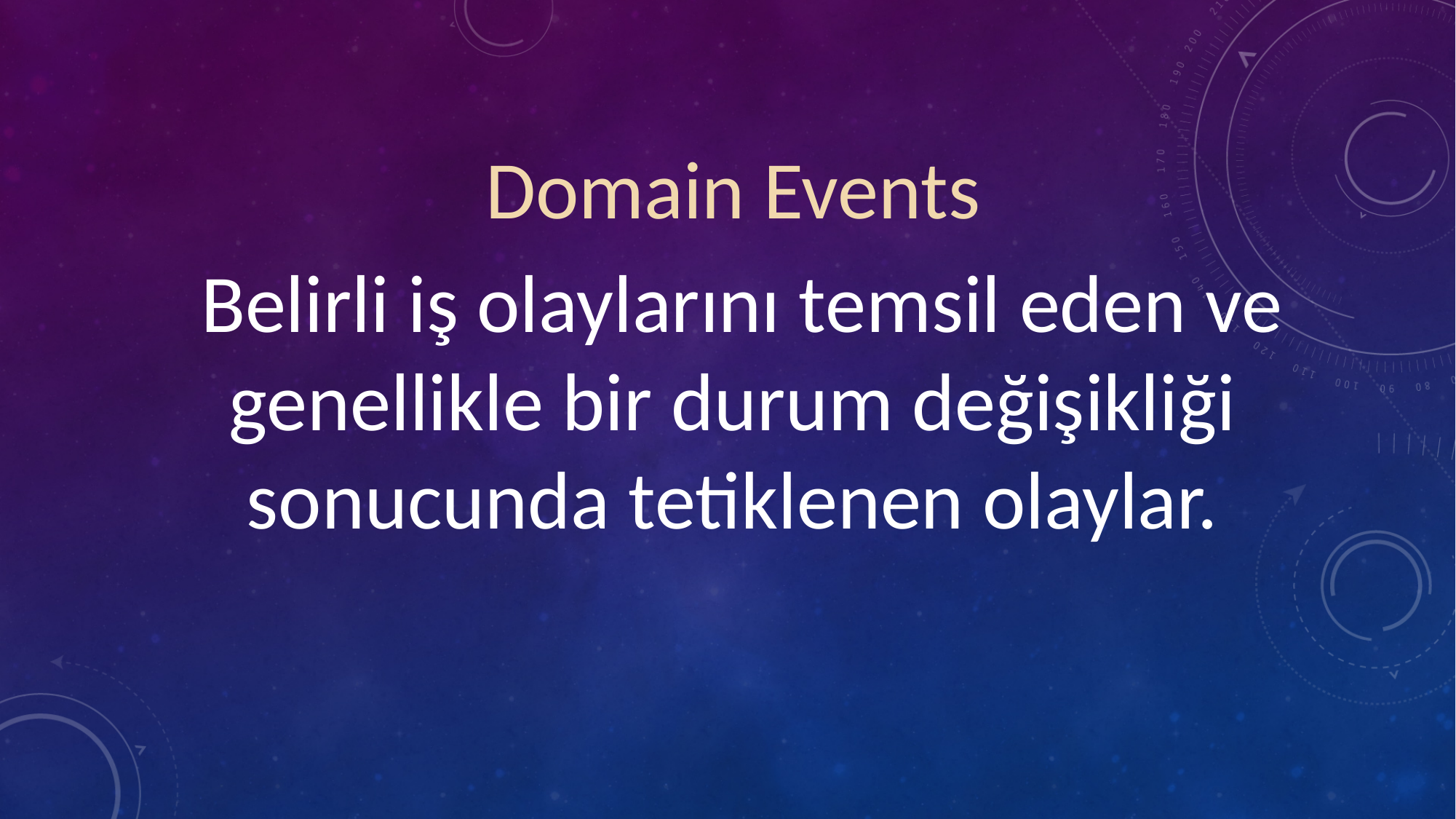

Domain Events
 Belirli iş olaylarını temsil eden ve genellikle bir durum değişikliği sonucunda tetiklenen olaylar.